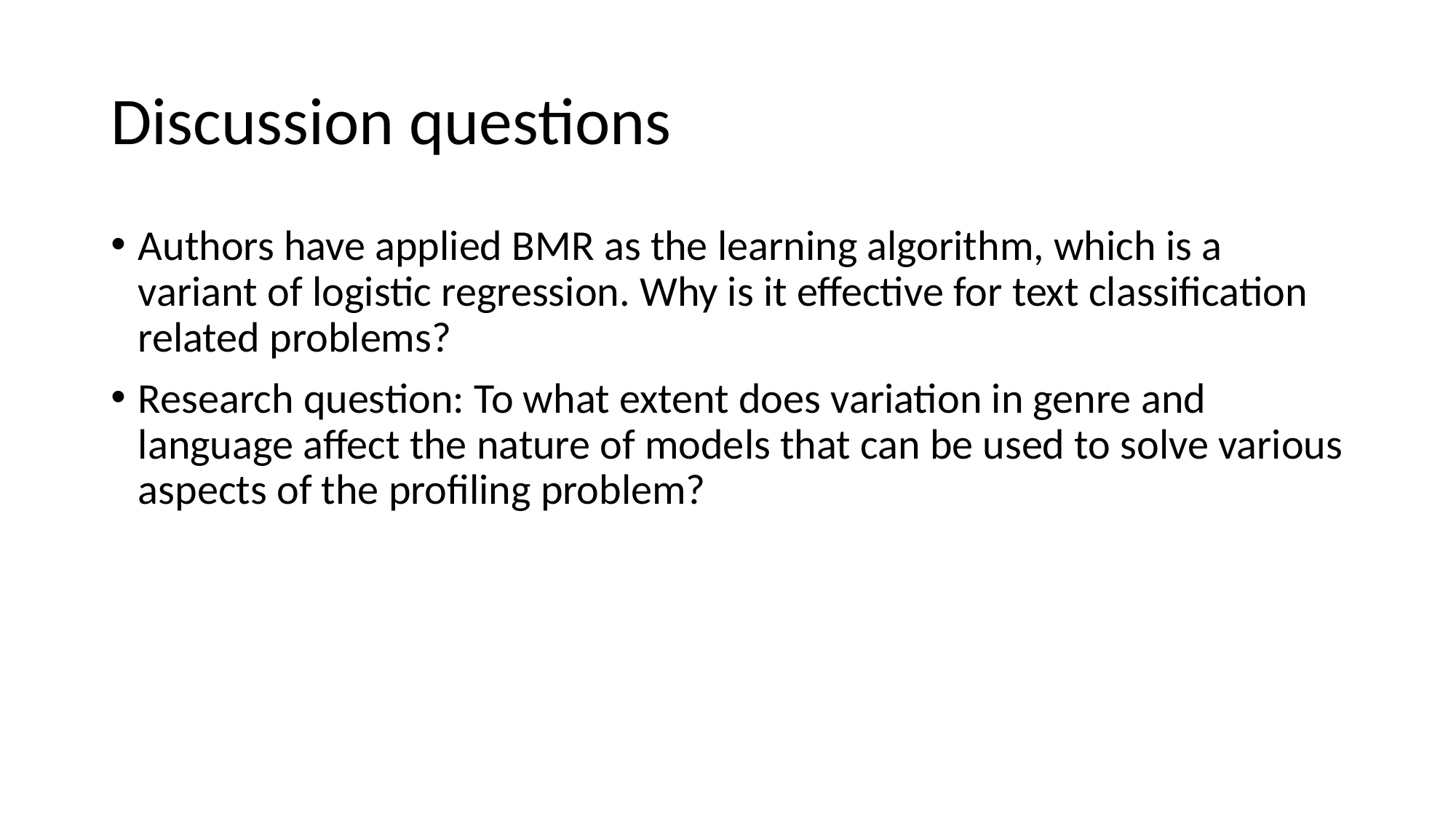

# Discussion questions
Authors have applied BMR as the learning algorithm, which is a variant of logistic regression. Why is it effective for text classification related problems?
Research question: To what extent does variation in genre and language affect the nature of models that can be used to solve various aspects of the profiling problem?